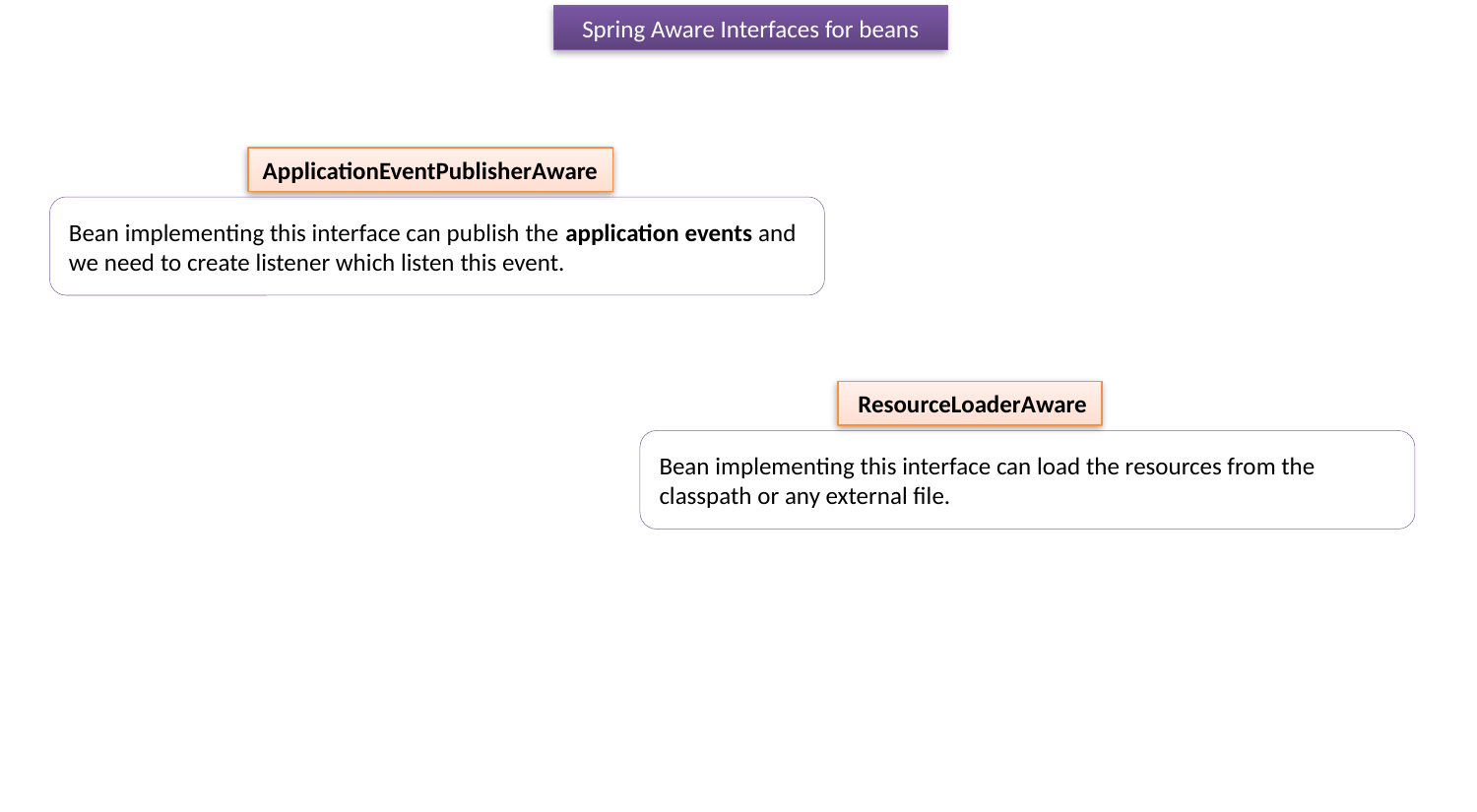

Spring Aware Interfaces for beans

ApplicationEventPublisherAware

Bean implementing this interface can publish the application events and we need to create listener which listen this event.
 ResourceLoaderAware

Bean implementing this interface can load the resources from the classpath or any external file.